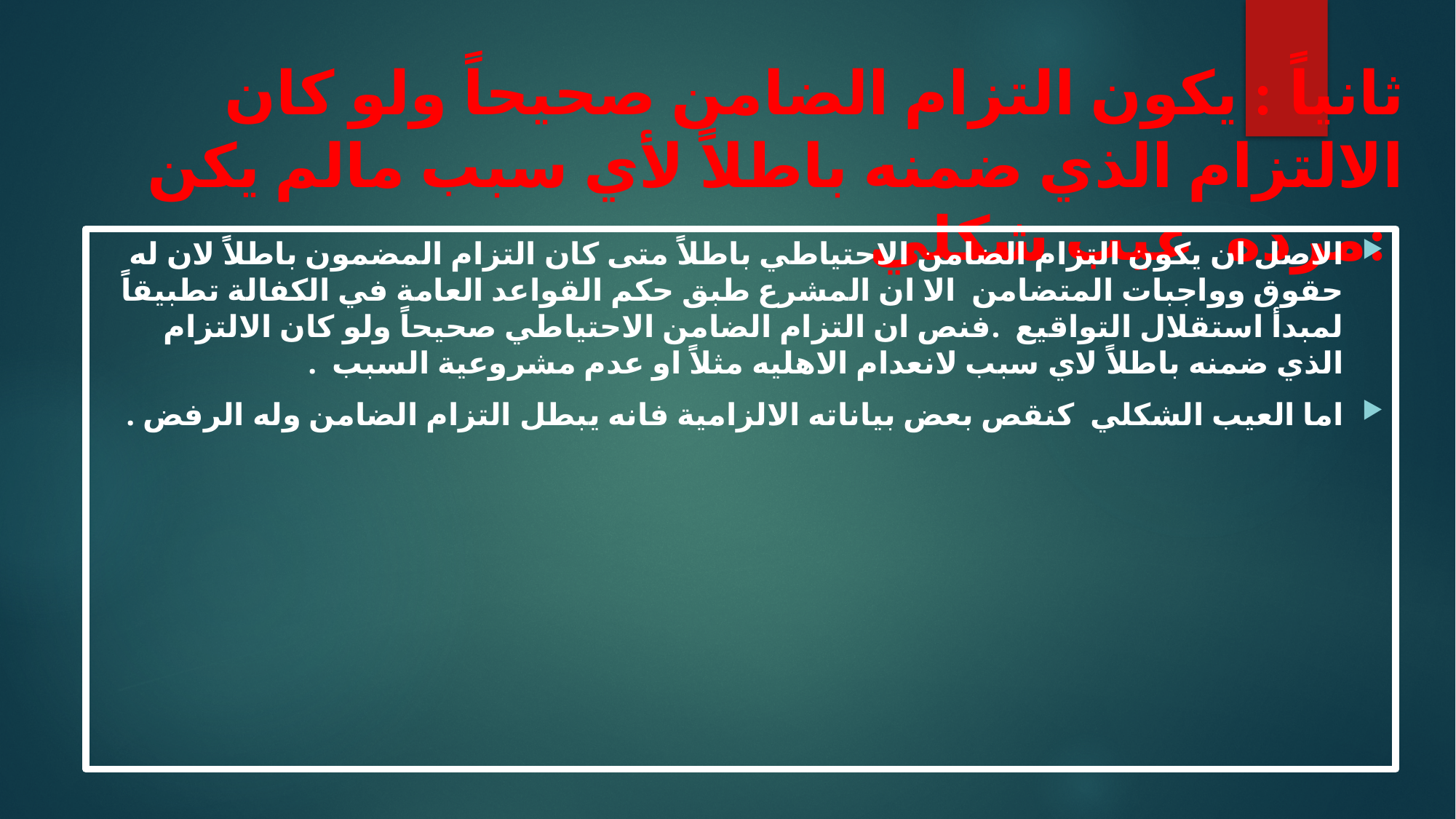

# ثانياً : يكون التزام الضامن صحيحاً ولو كان الالتزام الذي ضمنه باطلاً لأي سبب مالم يكن  مرده  عيب شكلي:
الاصل ان يكون التزام الضامن الاحتياطي باطلاً متى كان التزام المضمون باطلاً لان له حقوق وواجبات المتضامن  الا ان المشرع طبق حكم القواعد العامة في الكفالة تطبيقاً لمبدأ استقلال التواقيع  .فنص ان التزام الضامن الاحتياطي صحيحاً ولو كان الالتزام الذي ضمنه باطلاً لاي سبب لانعدام الاهليه مثلاً او عدم مشروعية السبب  .
اما العيب الشكلي  كنقص بعض بياناته الالزامية فانه يبطل التزام الضامن وله الرفض .